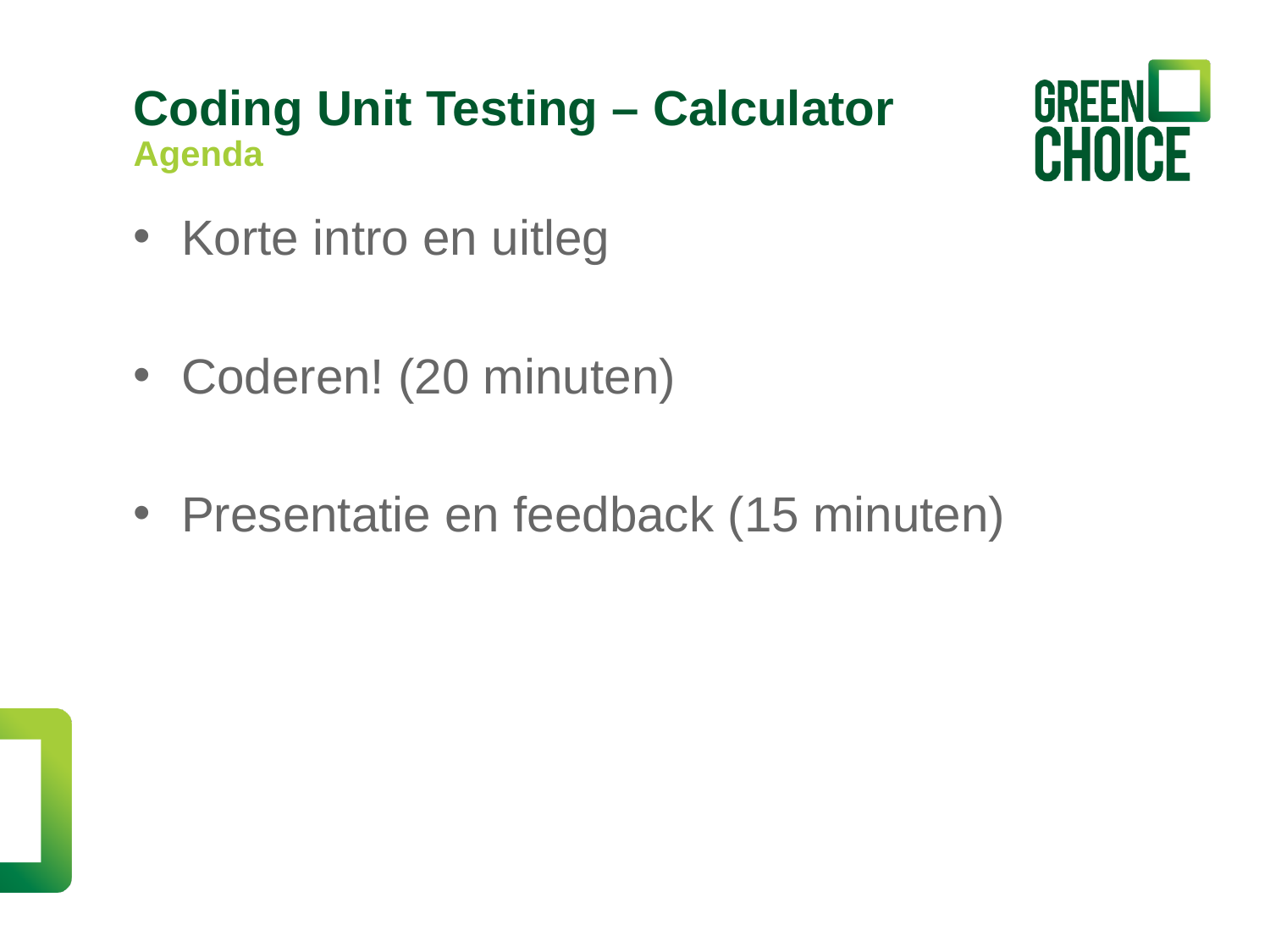

Coding Unit Testing – Calculator
Agenda

Korte intro en uitleg

Coderen! (20 minuten)

Presentatie en feedback (15 minuten)